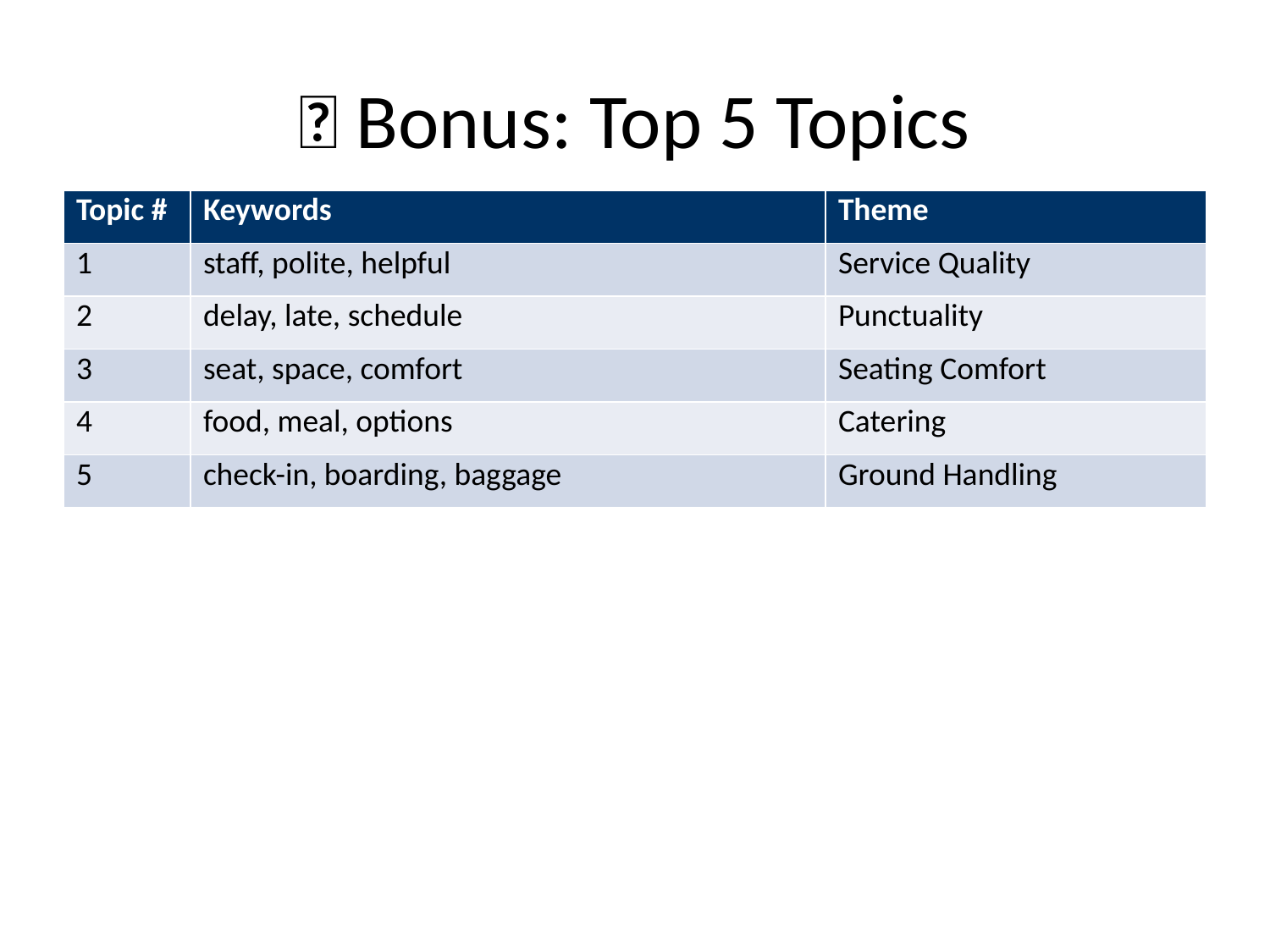

# 🧩 Bonus: Top 5 Topics
| Topic # | Keywords | Theme |
| --- | --- | --- |
| 1 | staff, polite, helpful | Service Quality |
| 2 | delay, late, schedule | Punctuality |
| 3 | seat, space, comfort | Seating Comfort |
| 4 | food, meal, options | Catering |
| 5 | check-in, boarding, baggage | Ground Handling |